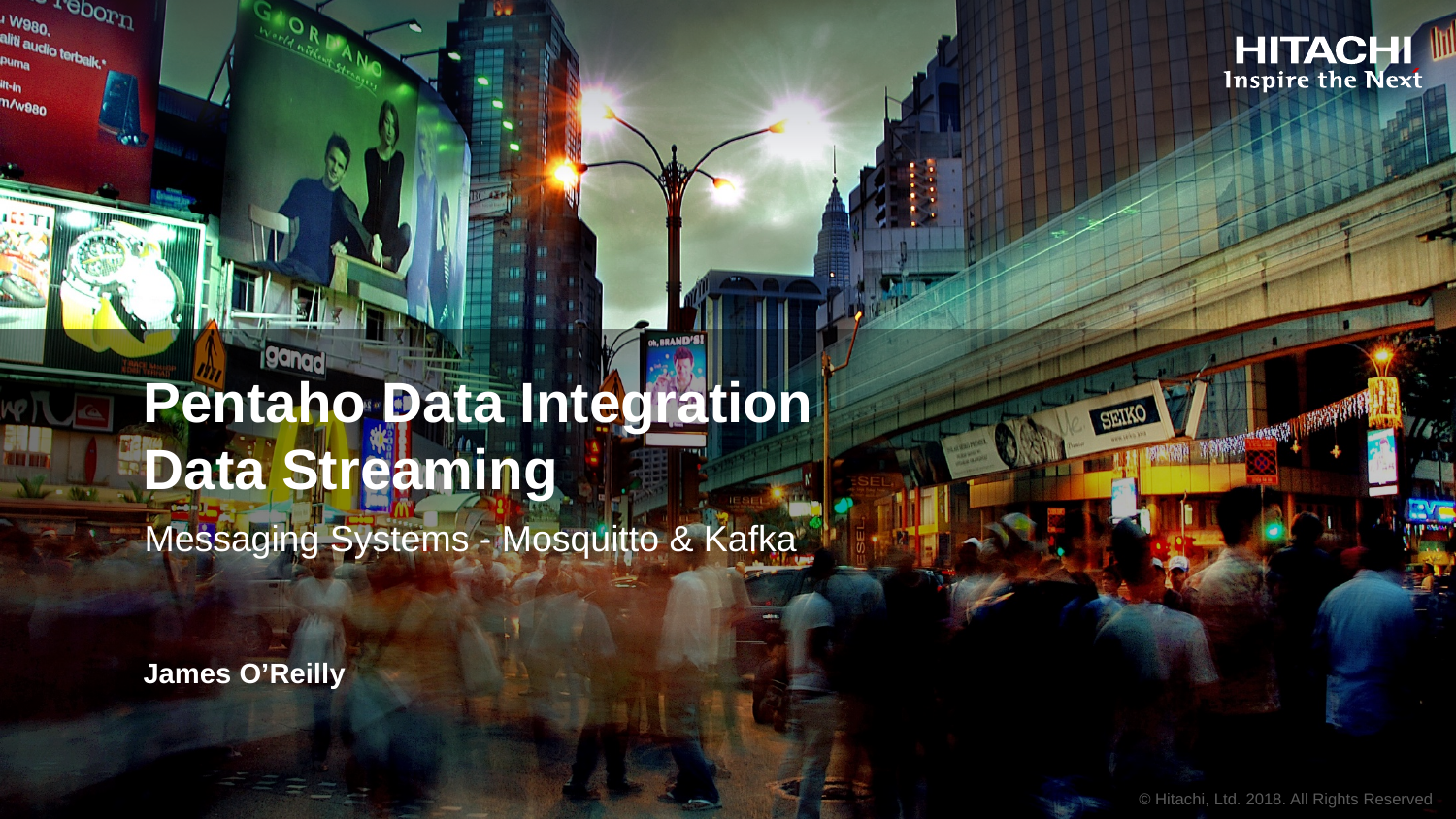

# Pentaho Data Integration Data Streaming
Messaging Systems - Mosquitto & Kafka

James O’Reilly